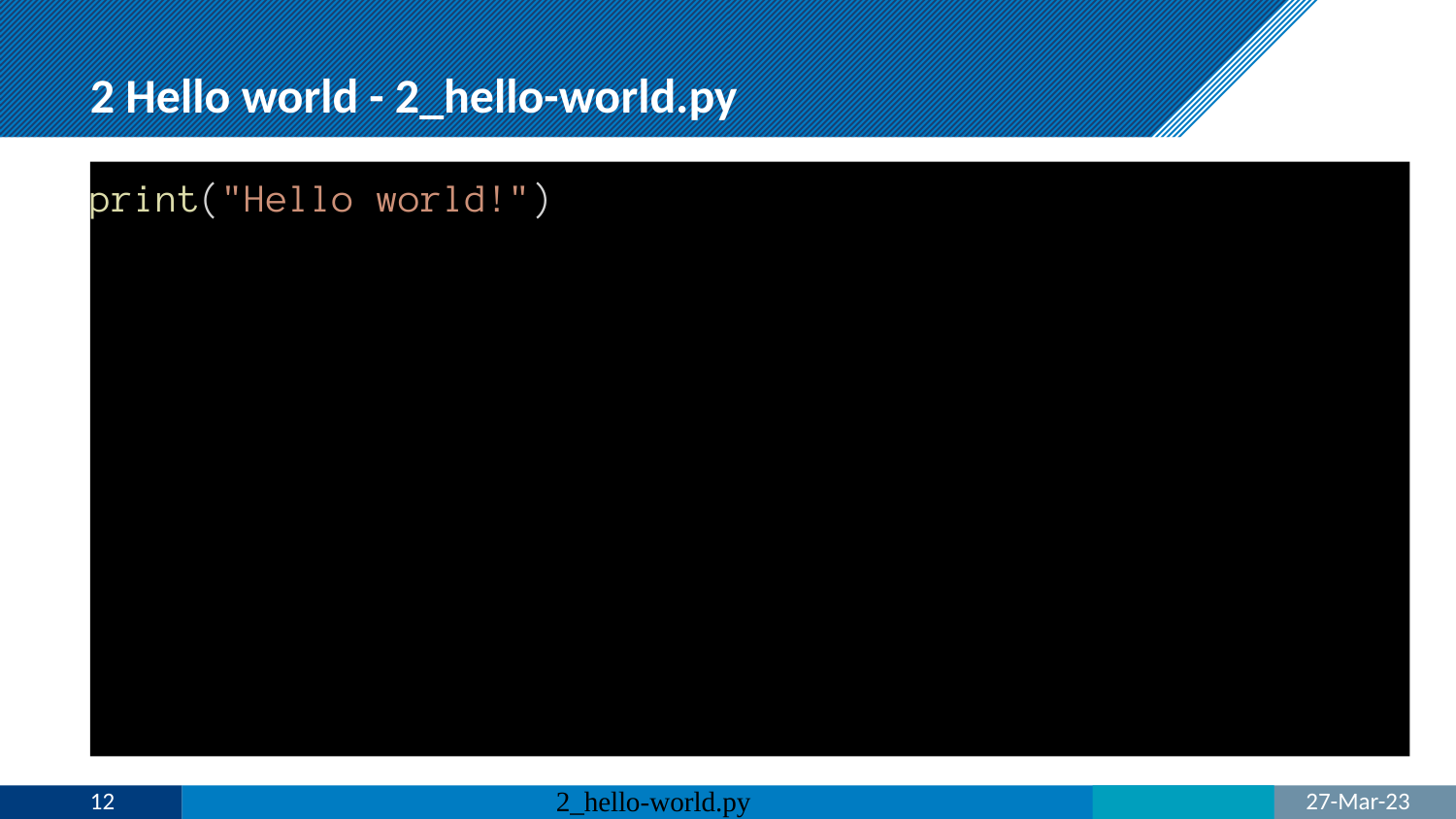

# 2 Hello world - 2_hello-world.py
print("Hello world!")
12
2_hello-world.py
27-Mar-23